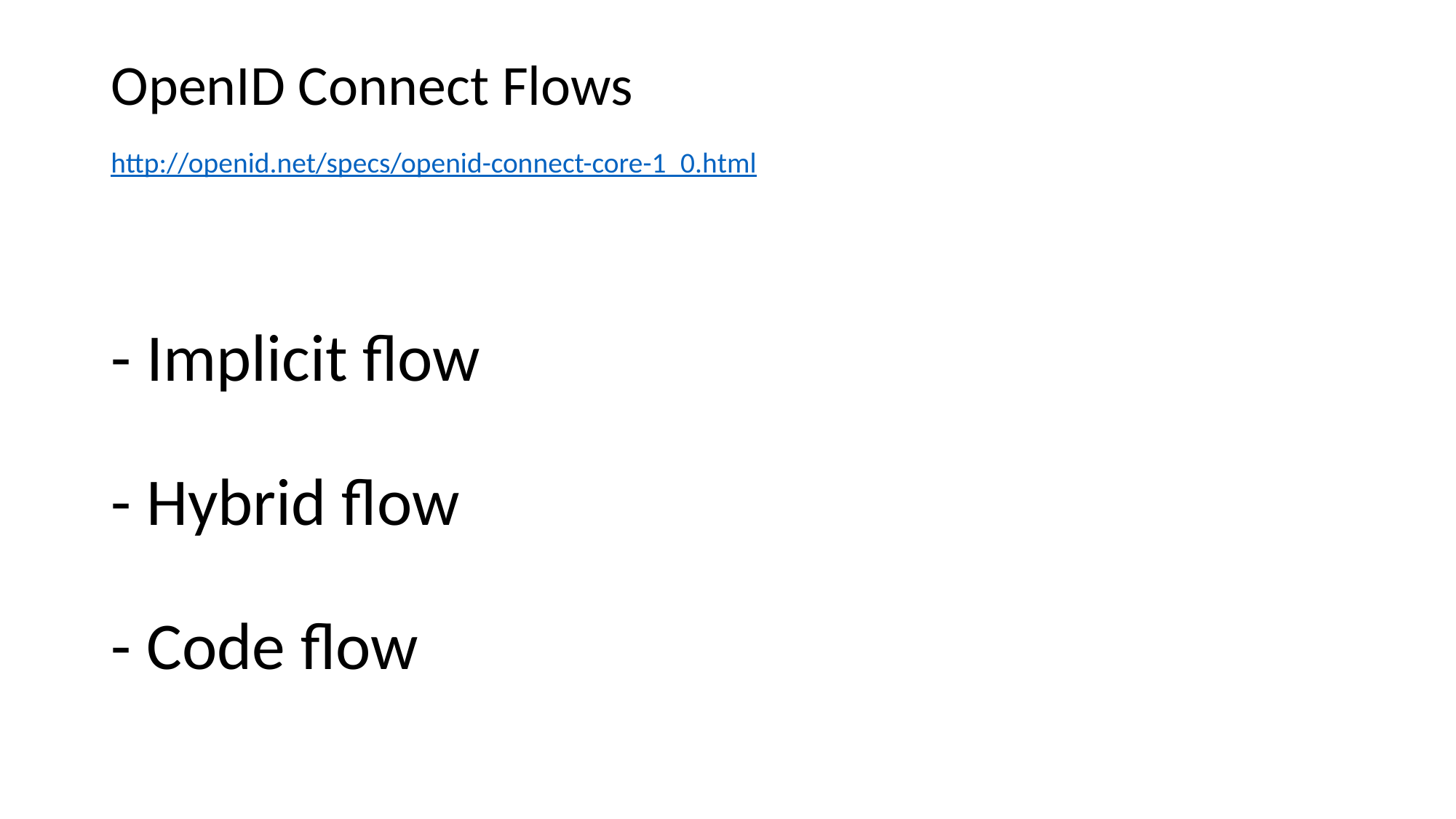

OpenID Connect Flows

http://openid.net/specs/openid-connect-core-1_0.html

# - Implicit flow - Hybrid flow - Code flow